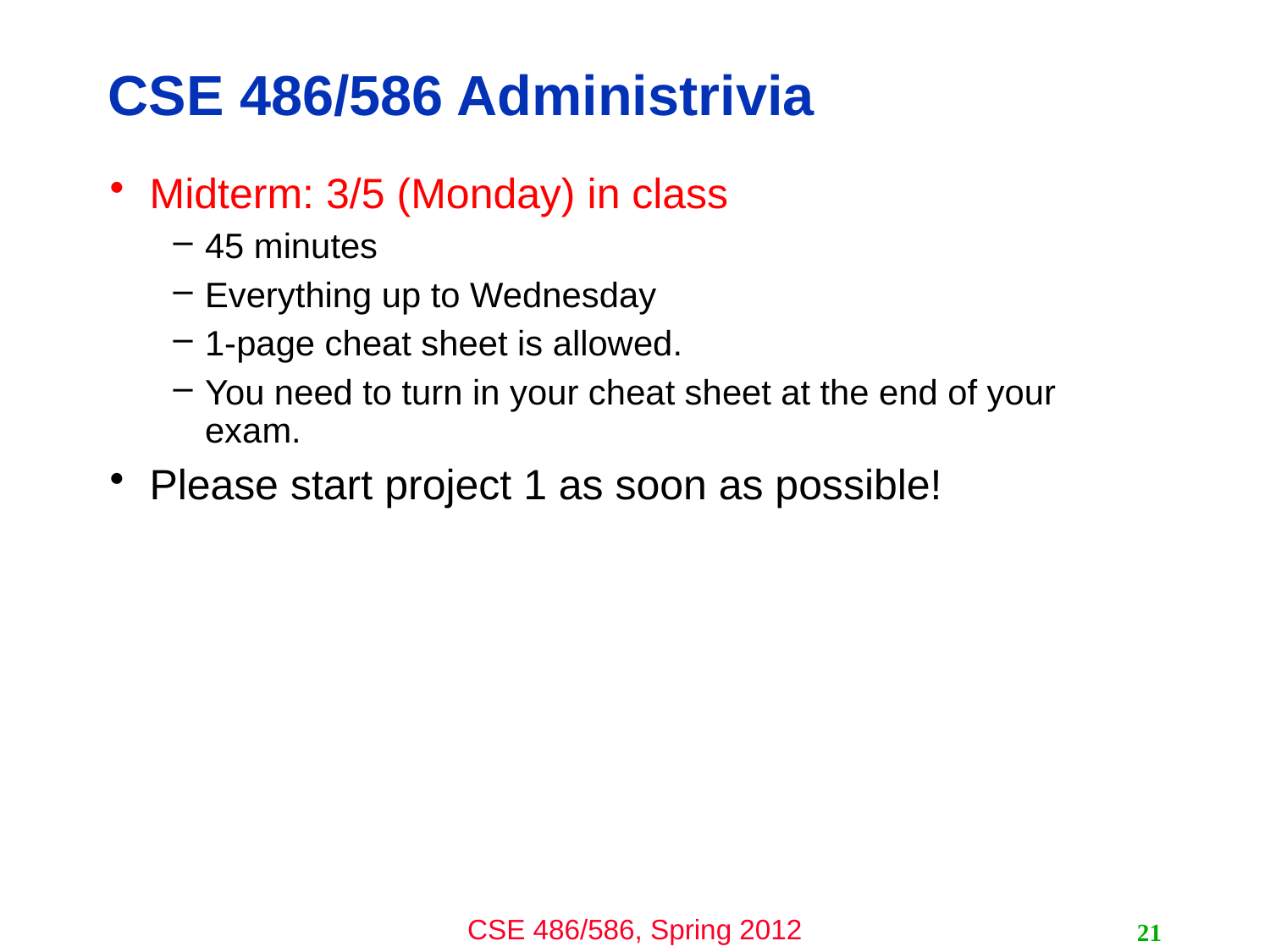

# CSE 486/586 Administrivia
Midterm: 3/5 (Monday) in class
45 minutes
Everything up to Wednesday
1-page cheat sheet is allowed.
You need to turn in your cheat sheet at the end of your exam.
Please start project 1 as soon as possible!
21